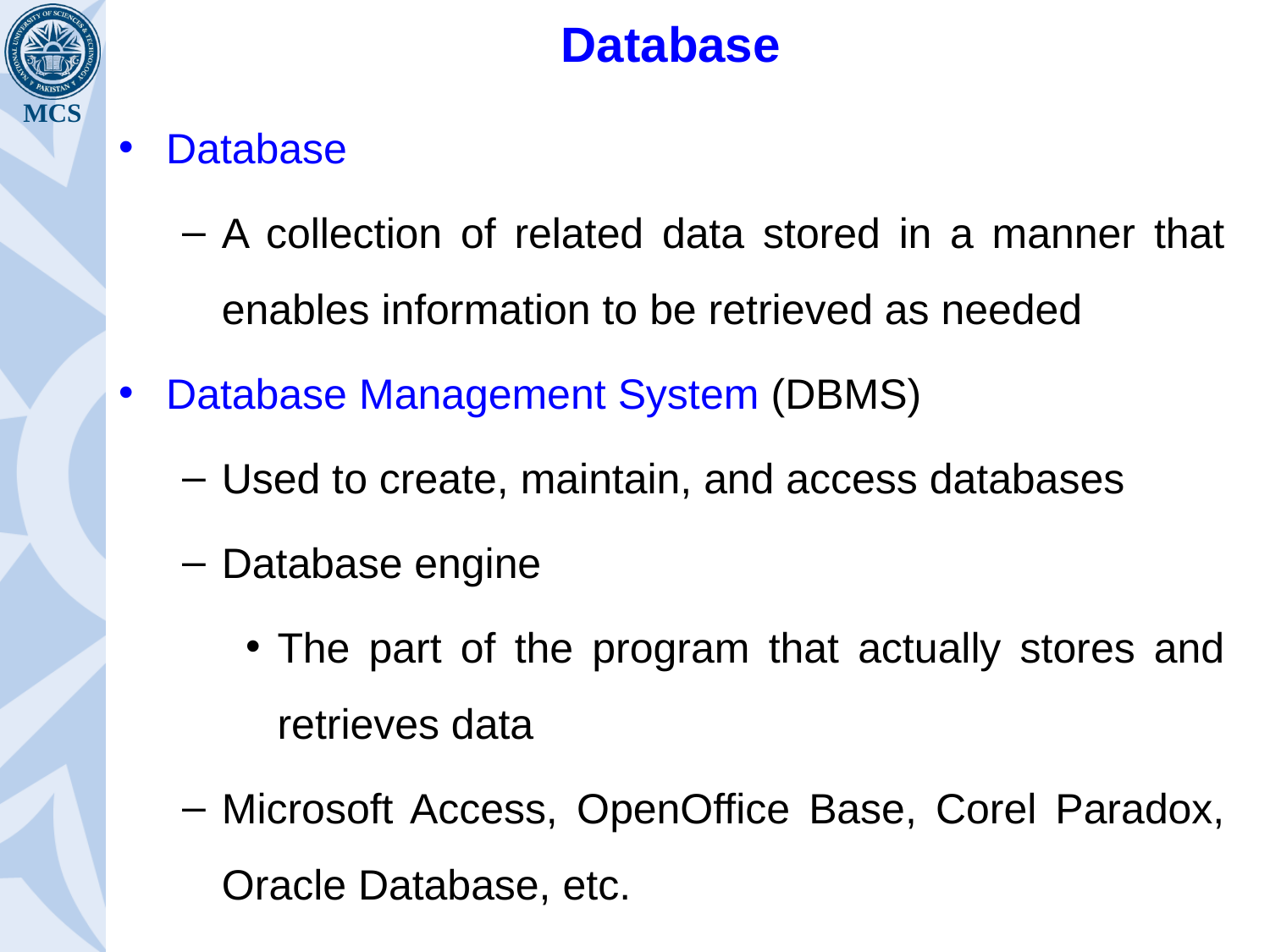

# Database
Database
A collection of related data stored in a manner that enables information to be retrieved as needed
Database Management System (DBMS)
Used to create, maintain, and access databases
Database engine
The part of the program that actually stores and retrieves data
Microsoft Access, OpenOffice Base, Corel Paradox, Oracle Database, etc.